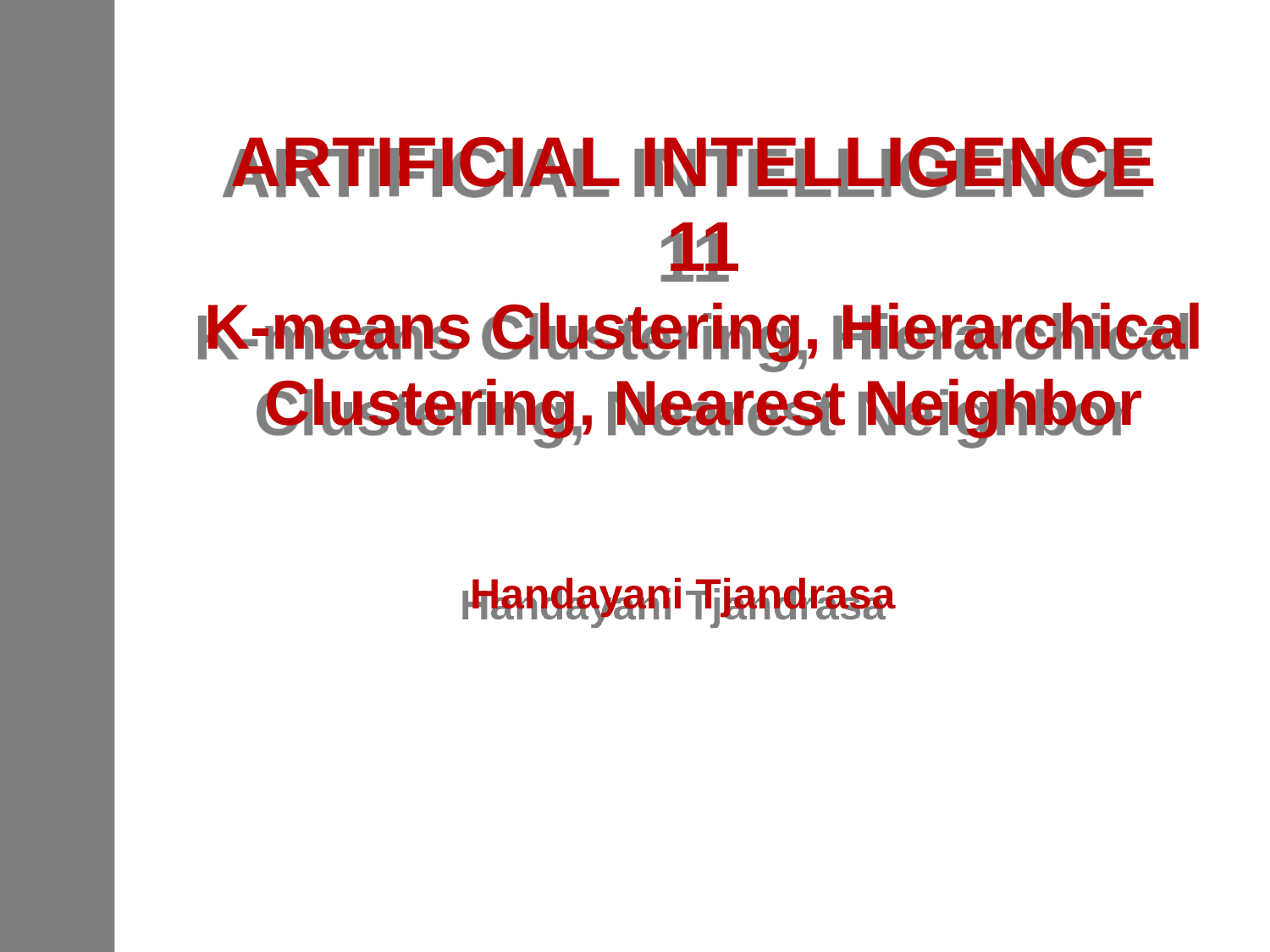

ARTIFICIAL INTELLIGENCE
11
K-means Clustering, Hierarchical Clustering, Nearest Neighbor

Handayani Tjandrasa